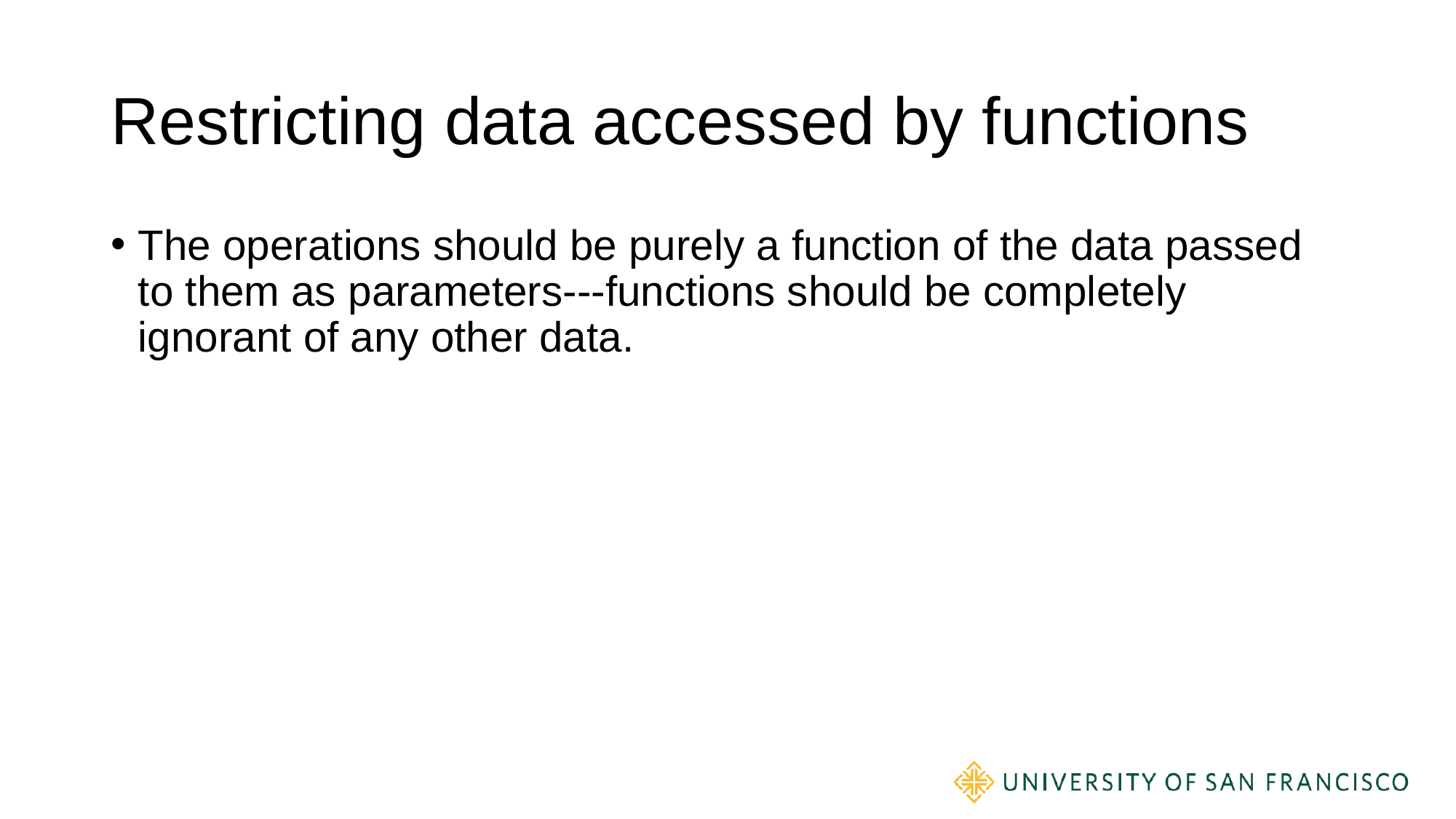

# Restricting data accessed by functions
The operations should be purely a function of the data passed to them as parameters---functions should be completely ignorant of any other data.